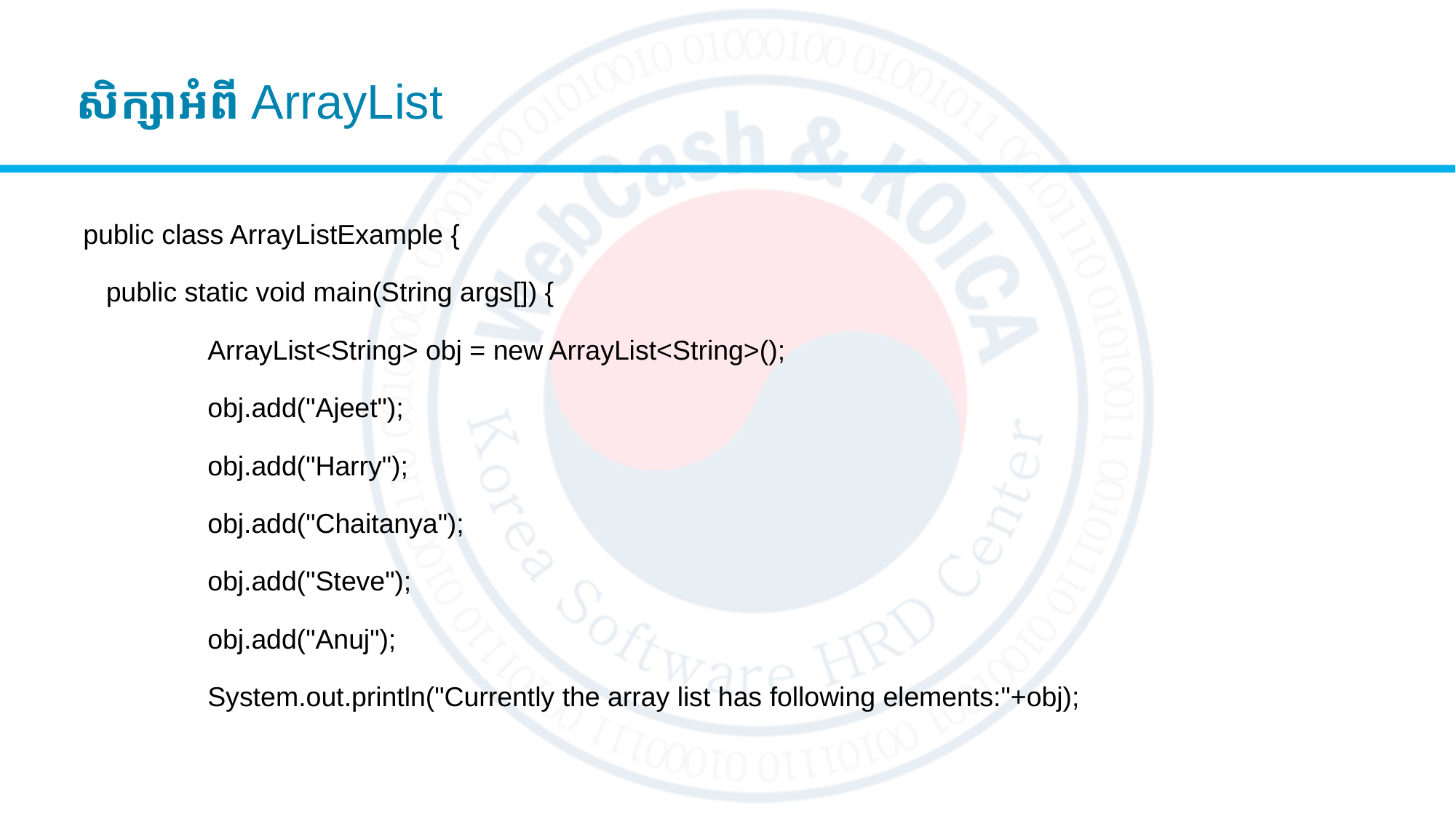

សិក្សាអំពី ArrayList
public class ArrayListExample {
   public static void main(String args[]) {
	  ArrayList<String> obj = new ArrayList<String>();
	  obj.add("Ajeet");
	  obj.add("Harry");
	  obj.add("Chaitanya");
	  obj.add("Steve");
	  obj.add("Anuj");
	  System.out.println("Currently the array list has following elements:"+obj);